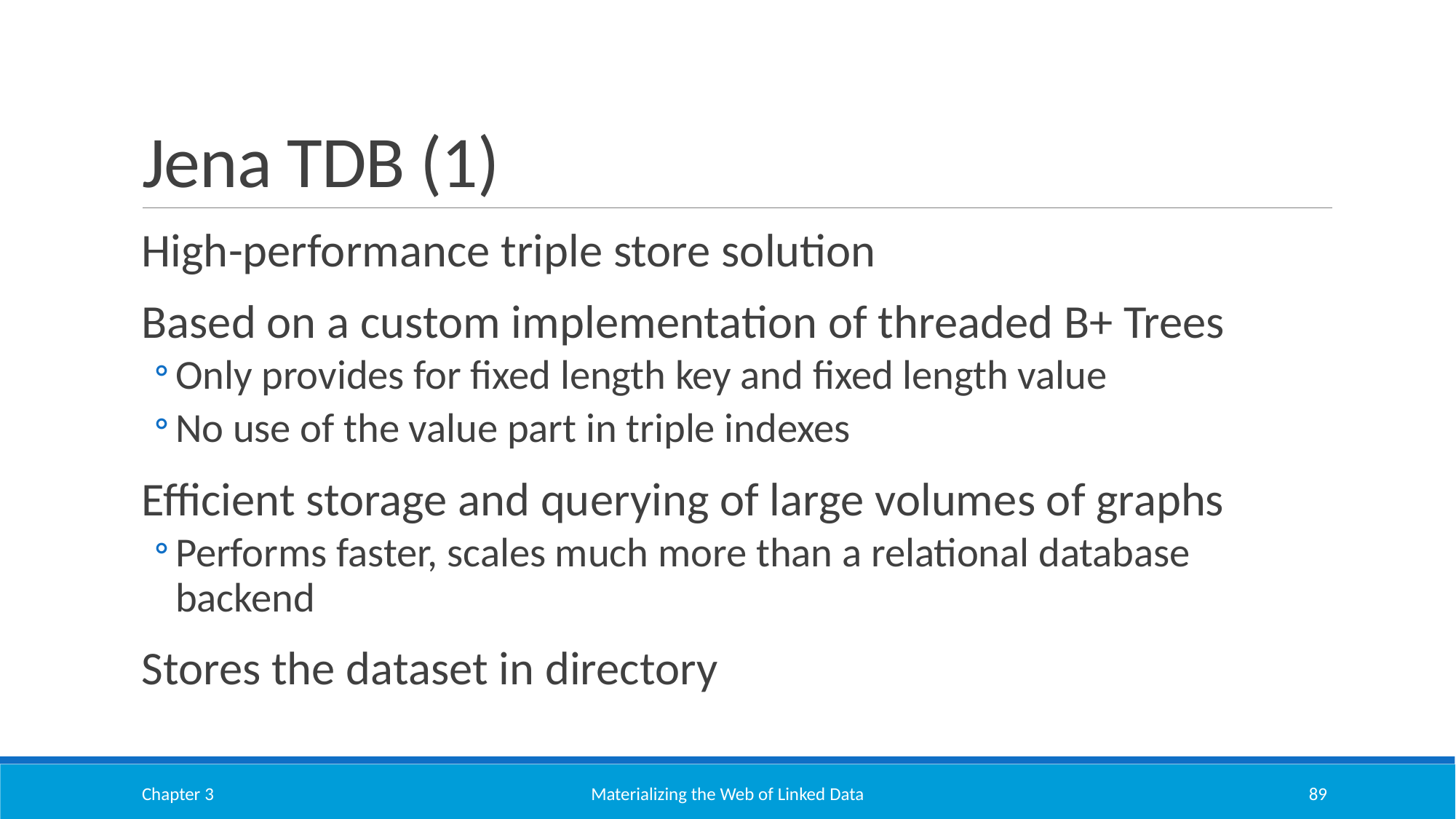

# Jena TDB (1)
High-performance triple store solution
Based on a custom implementation of threaded B+ Trees
Only provides for fixed length key and fixed length value
No use of the value part in triple indexes
Efficient storage and querying of large volumes of graphs
Performs faster, scales much more than a relational database backend
Stores the dataset in directory
Chapter 3
Materializing the Web of Linked Data
89